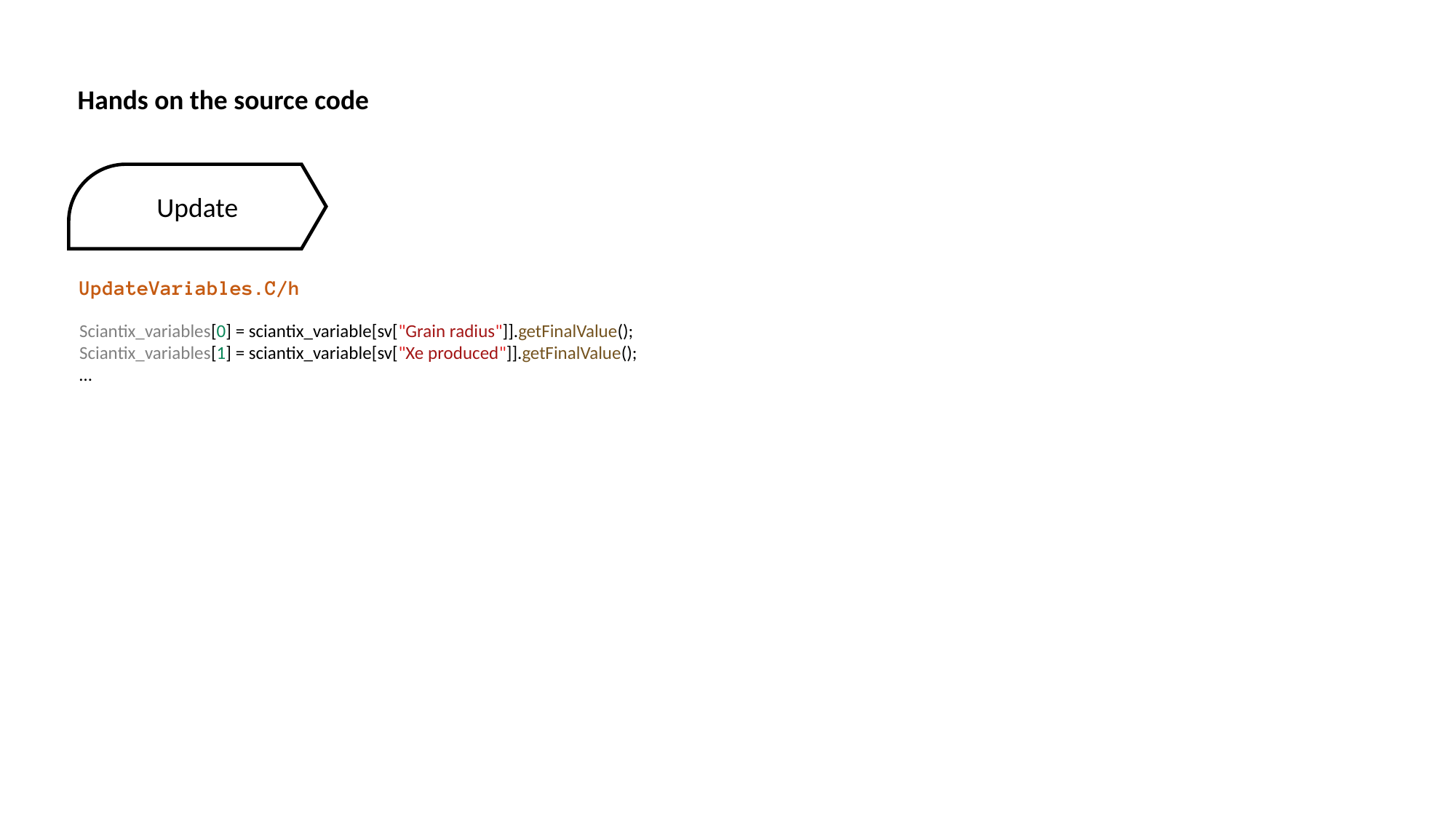

# Hands on the source code
Update
UpdateVariables.C/h

Sciantix_variables[0] = sciantix_variable[sv["Grain radius"]].getFinalValue();
Sciantix_variables[1] = sciantix_variable[sv["Xe produced"]].getFinalValue();
…